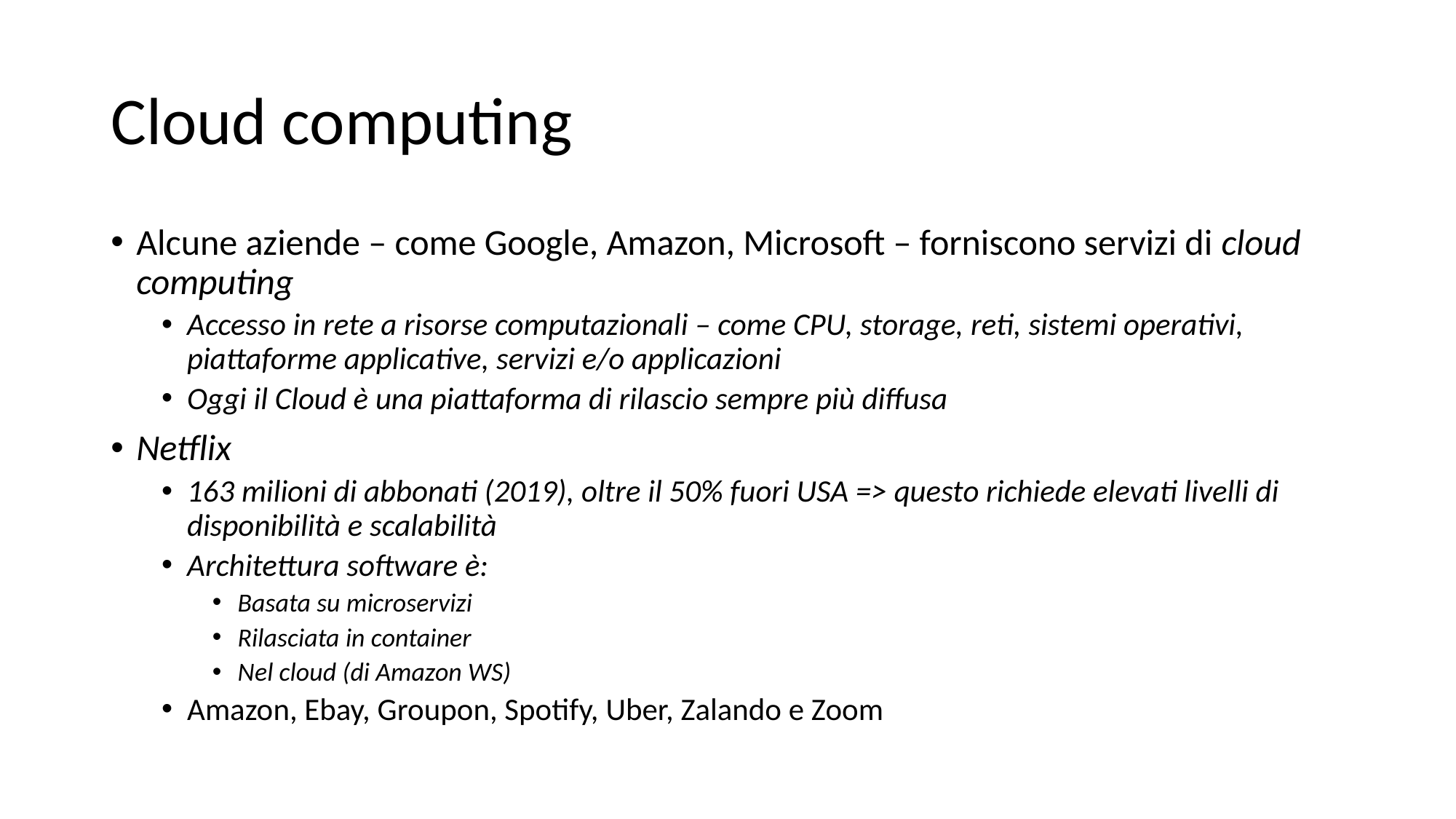

# Cloud computing
Alcune aziende – come Google, Amazon, Microsoft – forniscono servizi di cloud computing
Accesso in rete a risorse computazionali – come CPU, storage, reti, sistemi operativi, piattaforme applicative, servizi e/o applicazioni
Oggi il Cloud è una piattaforma di rilascio sempre più diffusa
Netflix
163 milioni di abbonati (2019), oltre il 50% fuori USA => questo richiede elevati livelli di disponibilità e scalabilità
Architettura software è:
Basata su microservizi
Rilasciata in container
Nel cloud (di Amazon WS)
Amazon, Ebay, Groupon, Spotify, Uber, Zalando e Zoom